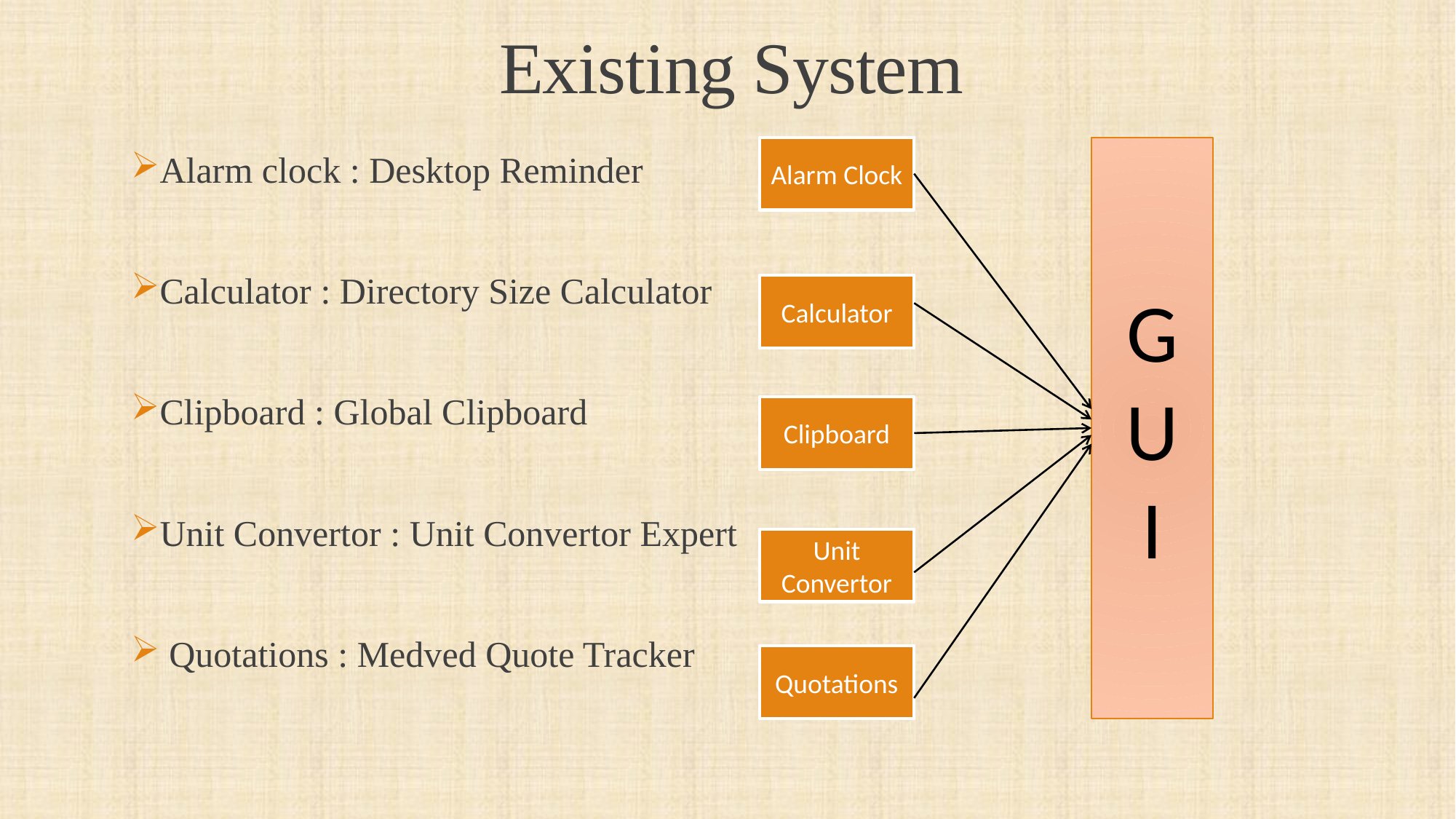

# Existing System
Alarm Clock
GU
I
Alarm clock : Desktop Reminder

Calculator : Directory Size Calculator

Clipboard : Global Clipboard

Unit Convertor : Unit Convertor Expert

 Quotations : Medved Quote Tracker
Calculator
Clipboard
Unit Convertor
Quotations